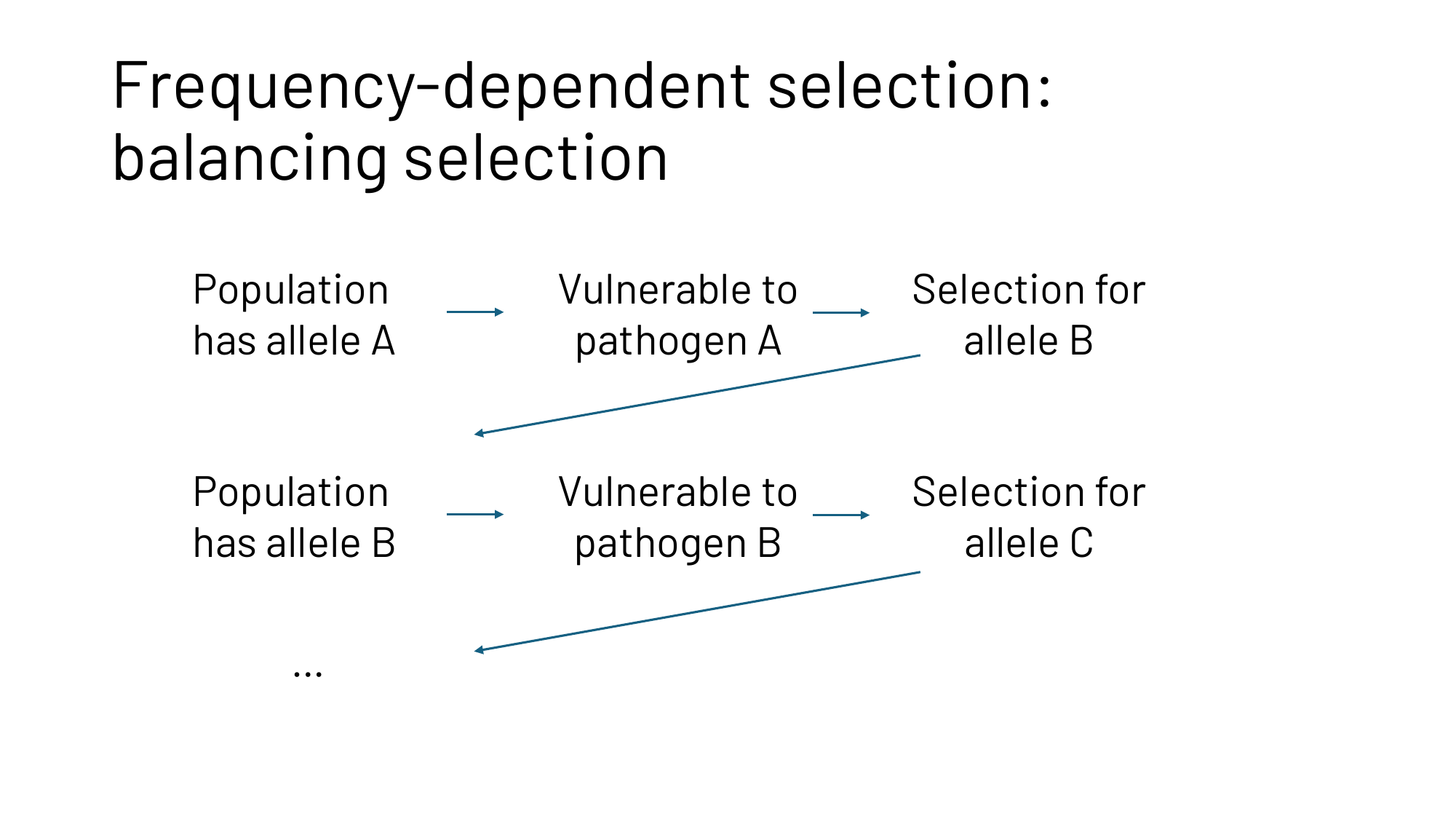

# Frequency-dependent selection: balancing selection
Population has allele A
Vulnerable to pathogen A
Selection for allele B
Population has allele B
Vulnerable to pathogen B
Selection for allele C
…